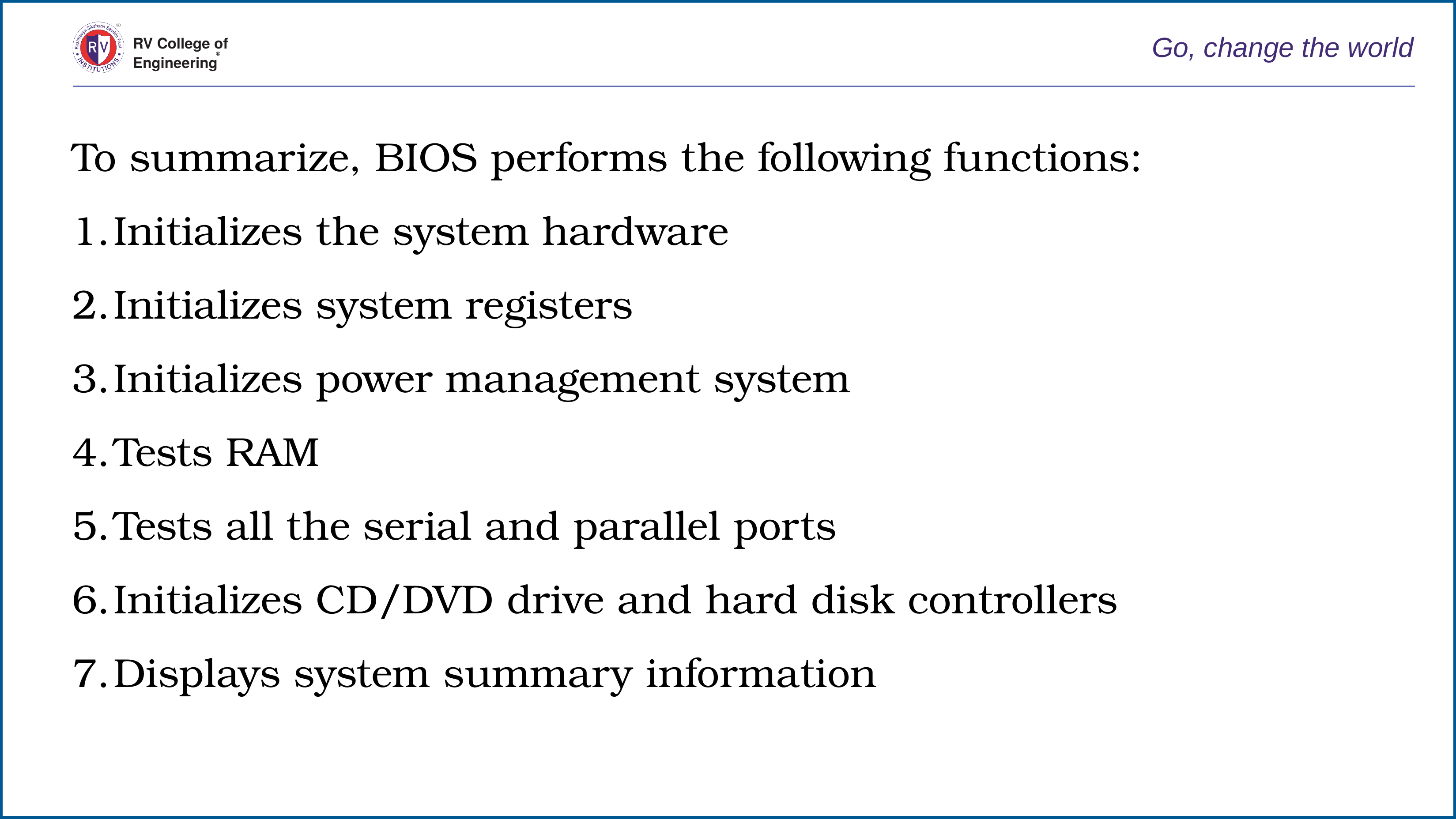

# Go, change the world
RV College of
Engineering

To summarize, BIOS performs the following functions:
Initializes the system hardware
Initializes system registers
Initializes power management system
Tests RAM
Tests all the serial and parallel ports
Initializes CD/DVD drive and hard disk controllers
Displays system summary information